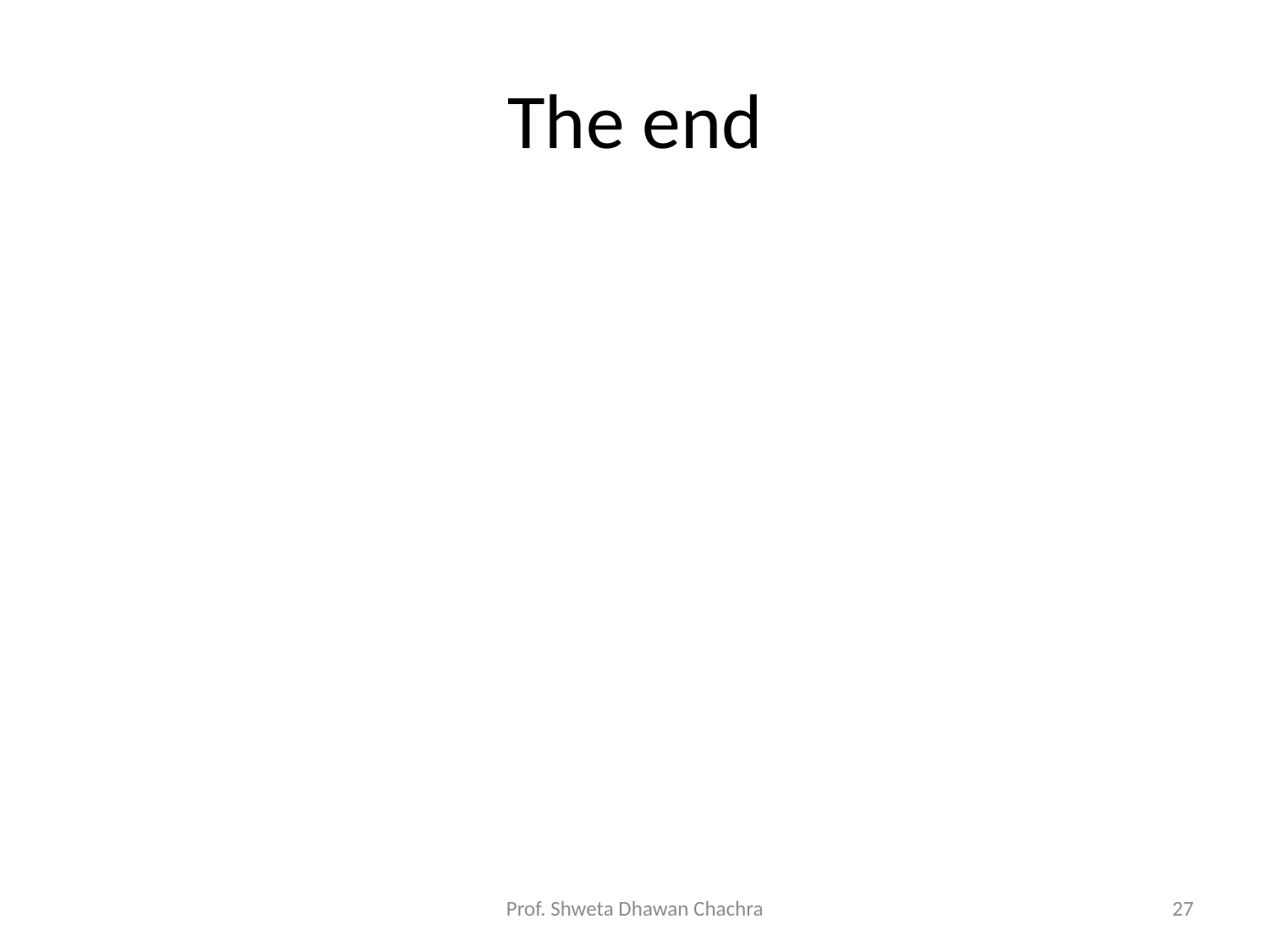

# The end

Prof. Shweta Dhawan Chachra
27